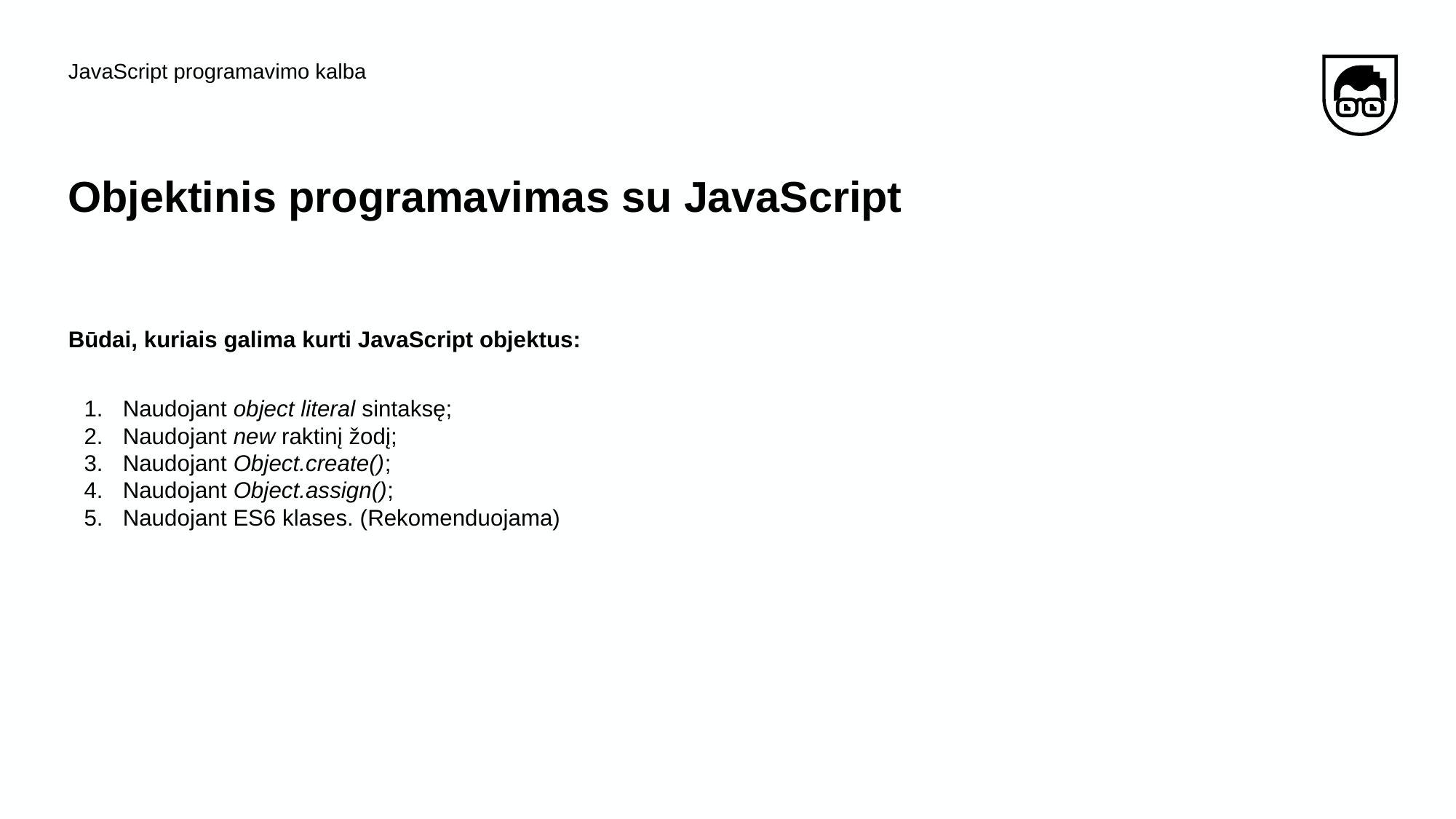

JavaScript programavimo kalba
# Objektinis programavimas su JavaScript
Būdai, kuriais galima kurti JavaScript objektus:

Naudojant object literal sintaksę;
Naudojant new raktinį žodį;
Naudojant Object.create();
Naudojant Object.assign();
Naudojant ES6 klases. (Rekomenduojama)